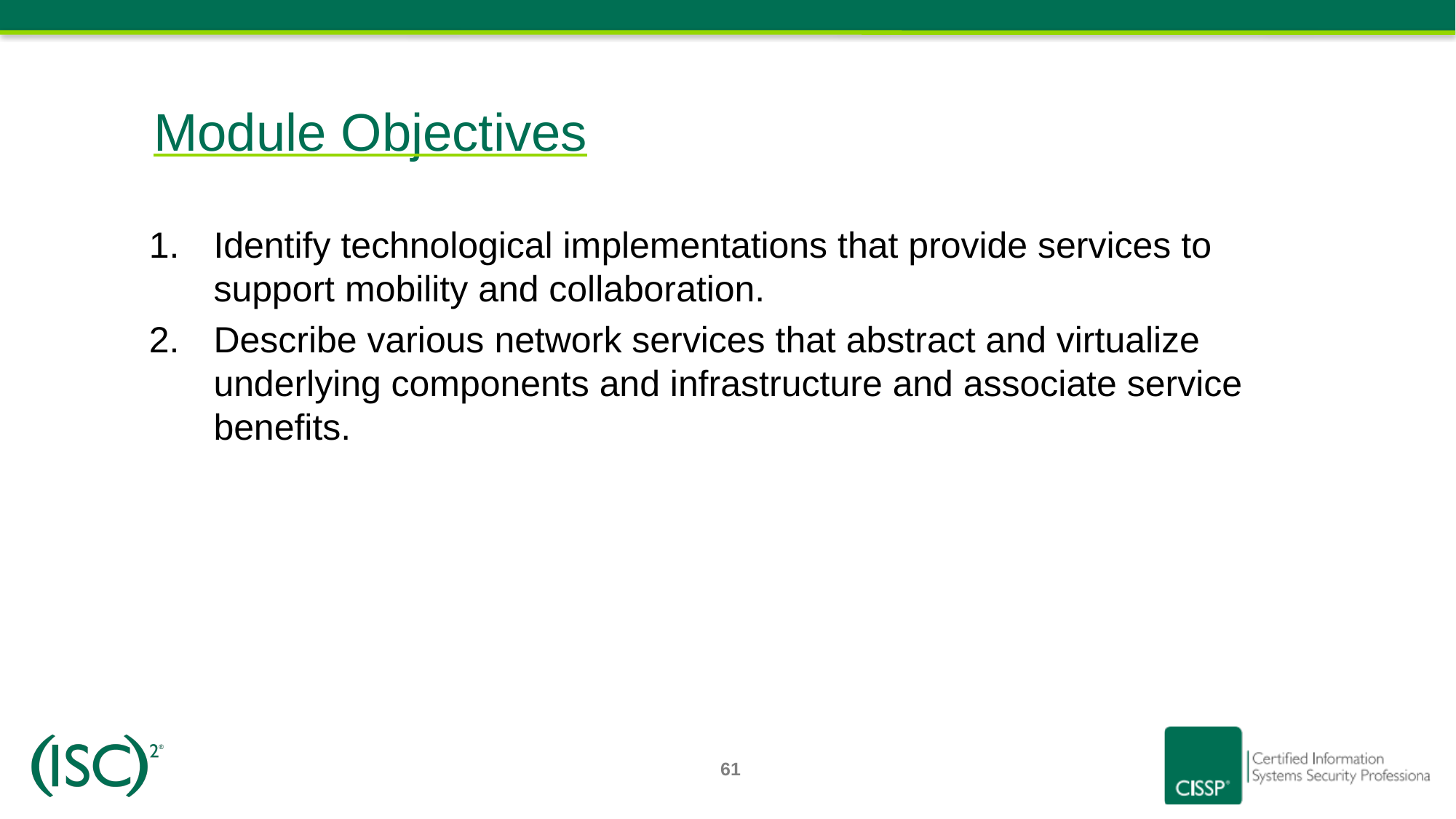

# Module Objectives
Identify technological implementations that provide services to support mobility and collaboration.
Describe various network services that abstract and virtualize underlying components and infrastructure and associate service benefits.